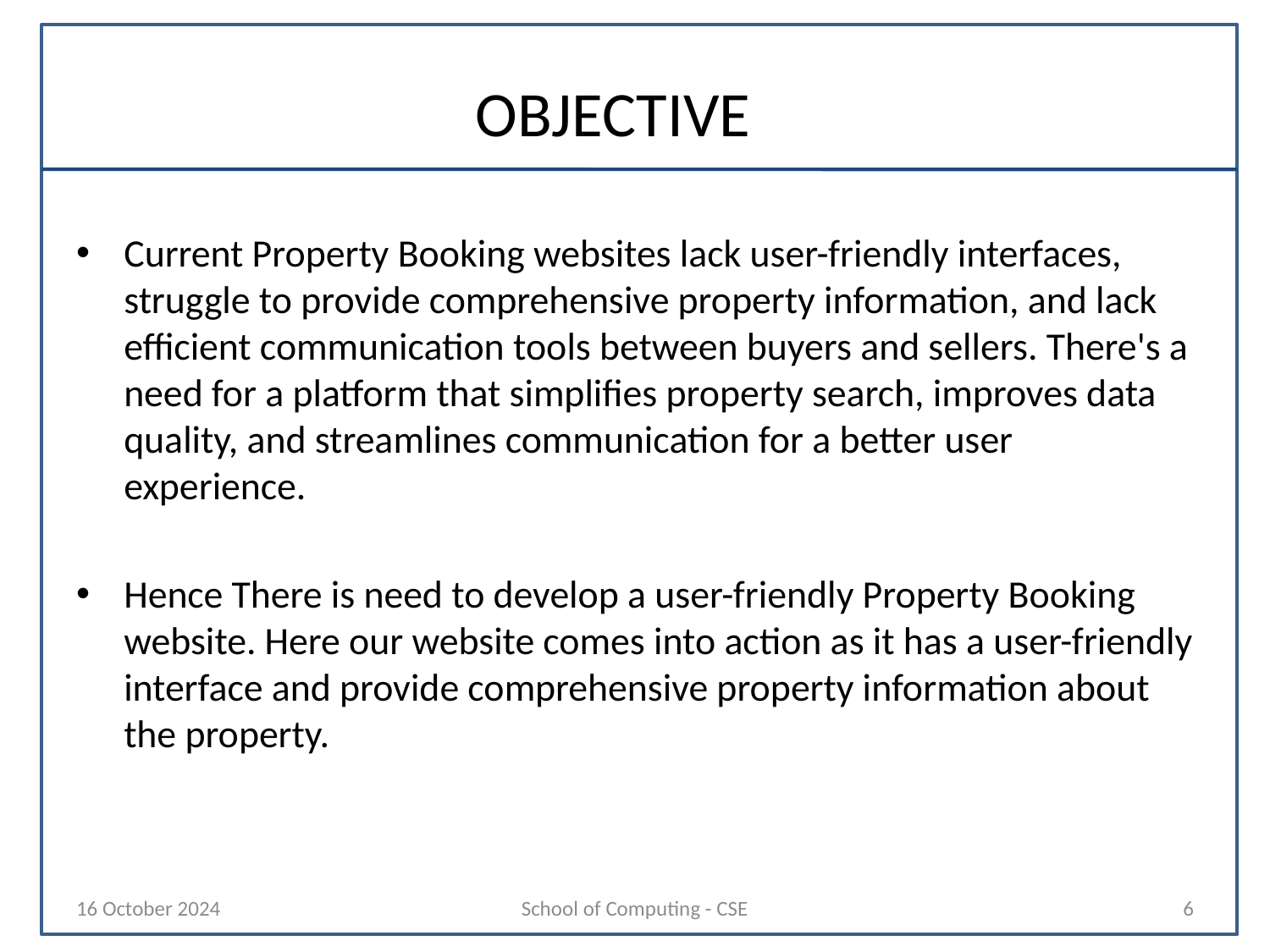

# OBJECTIVE
Current Property Booking websites lack user-friendly interfaces, struggle to provide comprehensive property information, and lack efficient communication tools between buyers and sellers. There's a need for a platform that simplifies property search, improves data quality, and streamlines communication for a better user experience.

Hence There is need to develop a user-friendly Property Booking website. Here our website comes into action as it has a user-friendly interface and provide comprehensive property information about the property.
16 October 2024
School of Computing - CSE
6